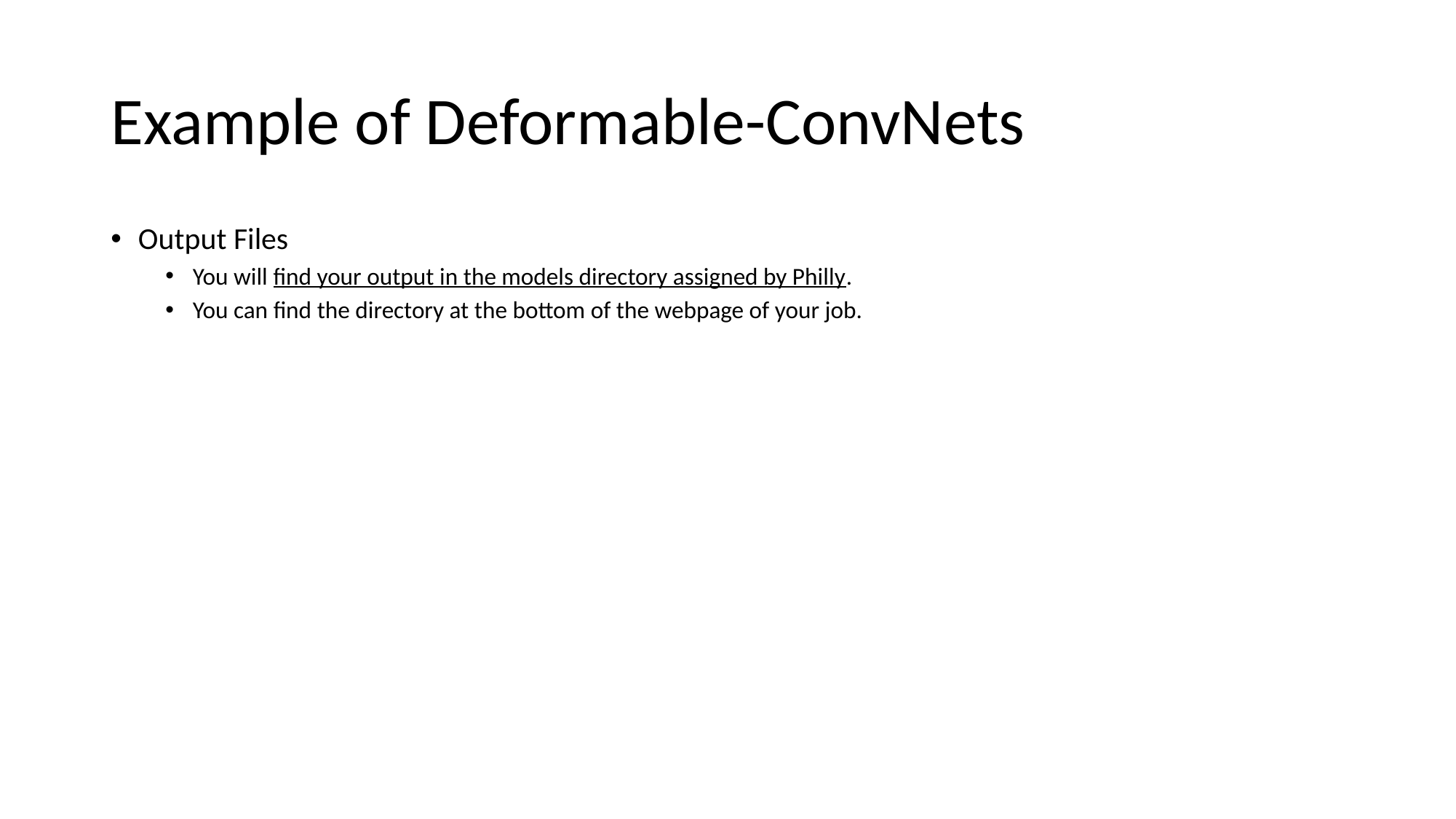

# Example of Deformable-ConvNets
Output Files
You will find your output in the models directory assigned by Philly.
You can find the directory at the bottom of the webpage of your job.